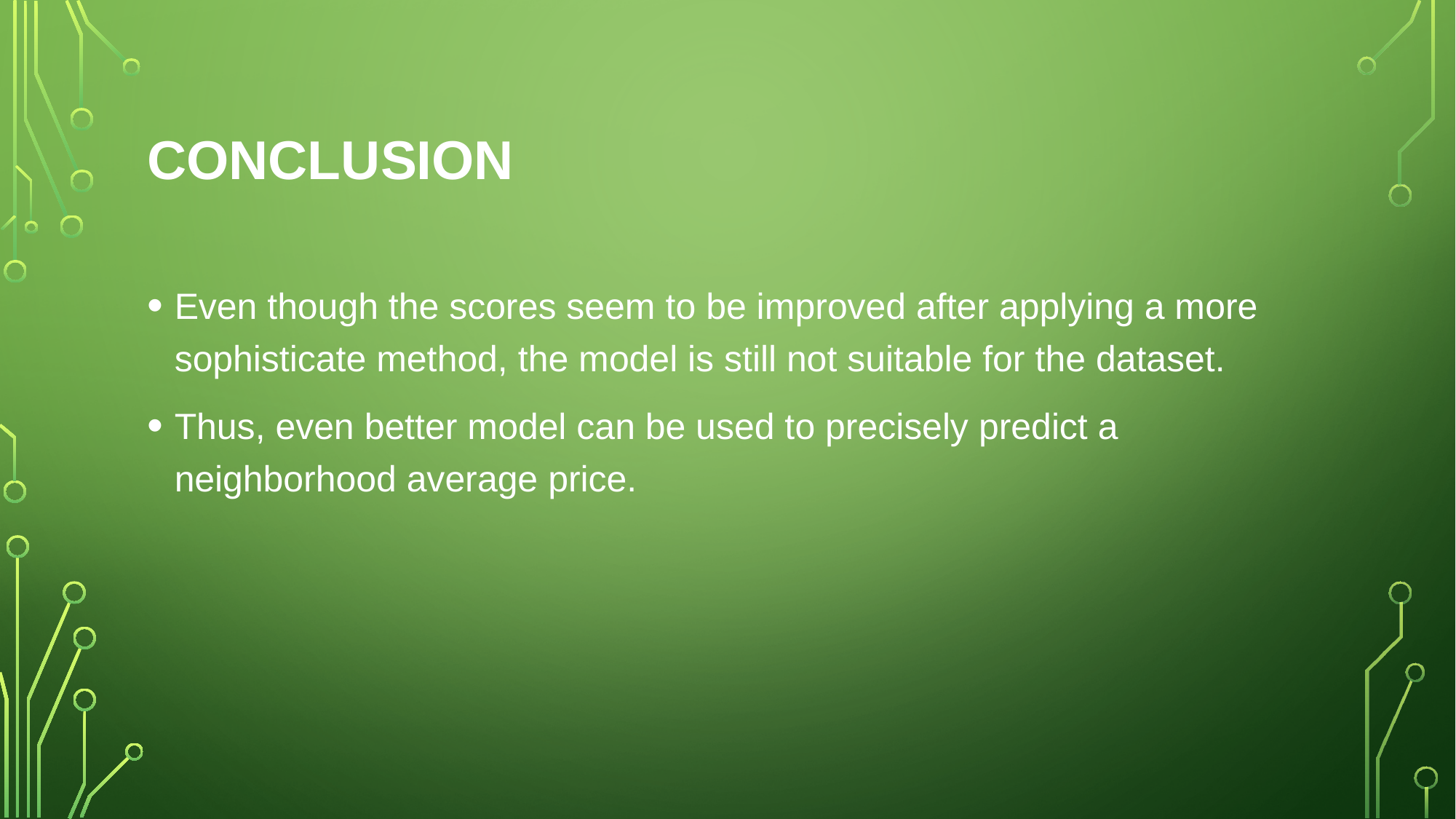

# Conclusion
Even though the scores seem to be improved after applying a more sophisticate method, the model is still not suitable for the dataset.
Thus, even better model can be used to precisely predict a neighborhood average price.